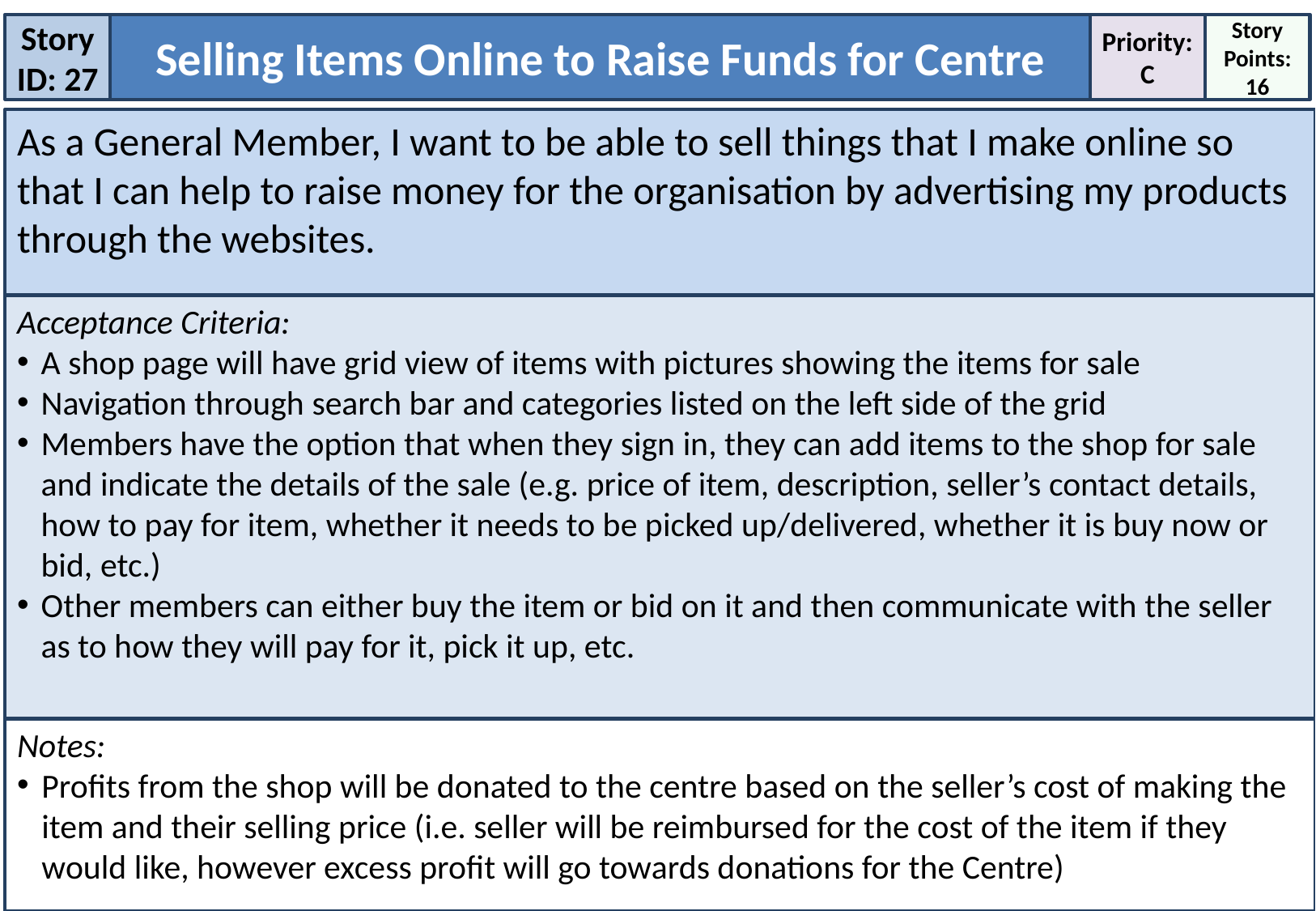

Story ID: 27
Selling Items Online to Raise Funds for Centre
Priority:
C
Story Points:
16
As a General Member, I want to be able to sell things that I make online so that I can help to raise money for the organisation by advertising my products through the websites.
Acceptance Criteria:
A shop page will have grid view of items with pictures showing the items for sale
Navigation through search bar and categories listed on the left side of the grid
Members have the option that when they sign in, they can add items to the shop for sale and indicate the details of the sale (e.g. price of item, description, seller’s contact details, how to pay for item, whether it needs to be picked up/delivered, whether it is buy now or bid, etc.)
Other members can either buy the item or bid on it and then communicate with the seller as to how they will pay for it, pick it up, etc.
Notes:
Profits from the shop will be donated to the centre based on the seller’s cost of making the item and their selling price (i.e. seller will be reimbursed for the cost of the item if they would like, however excess profit will go towards donations for the Centre)